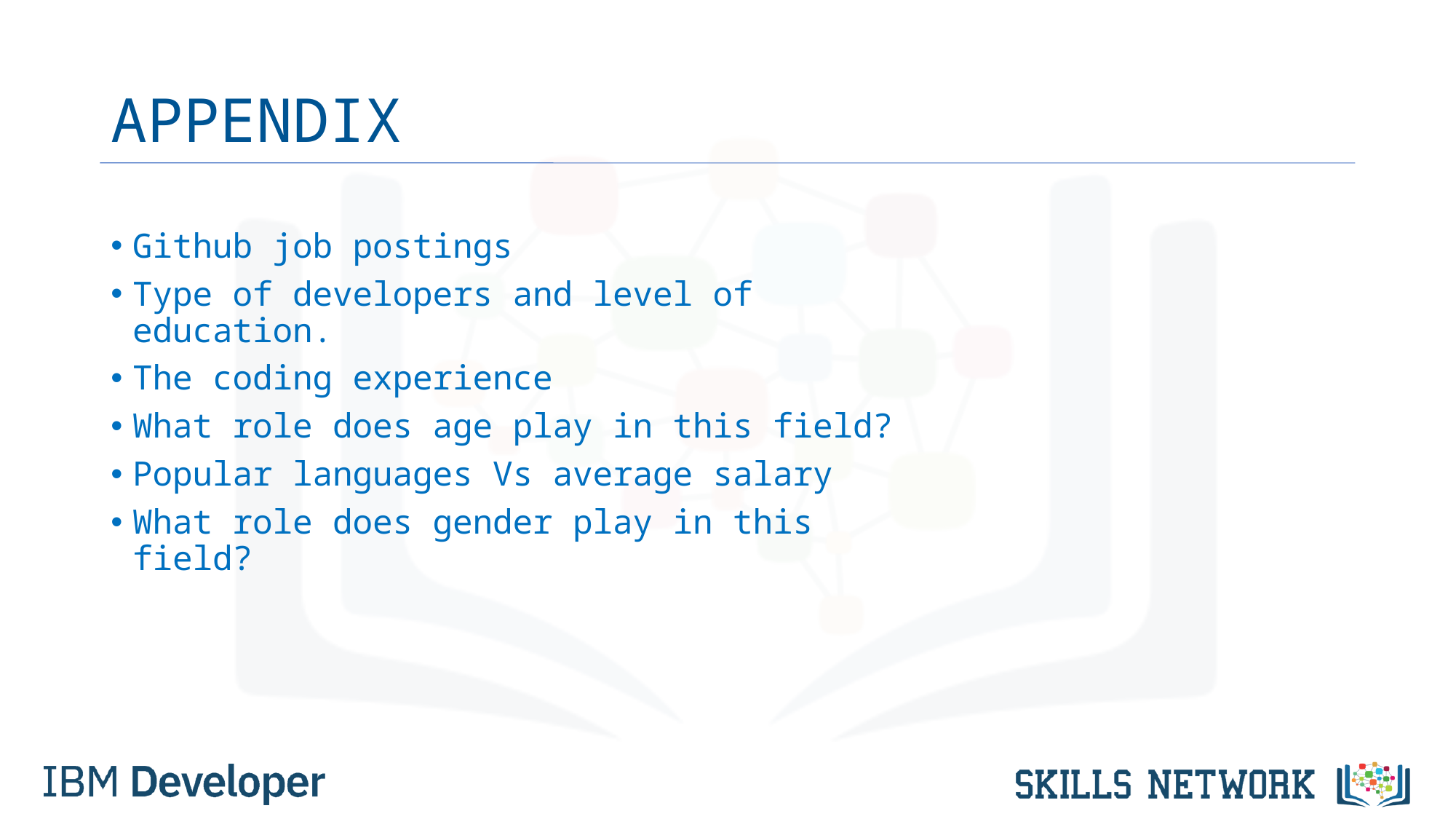

# APPENDIX
Github job postings
Type of developers and level of education.
The coding experience
What role does age play in this field?
Popular languages Vs average salary
What role does gender play in this field?